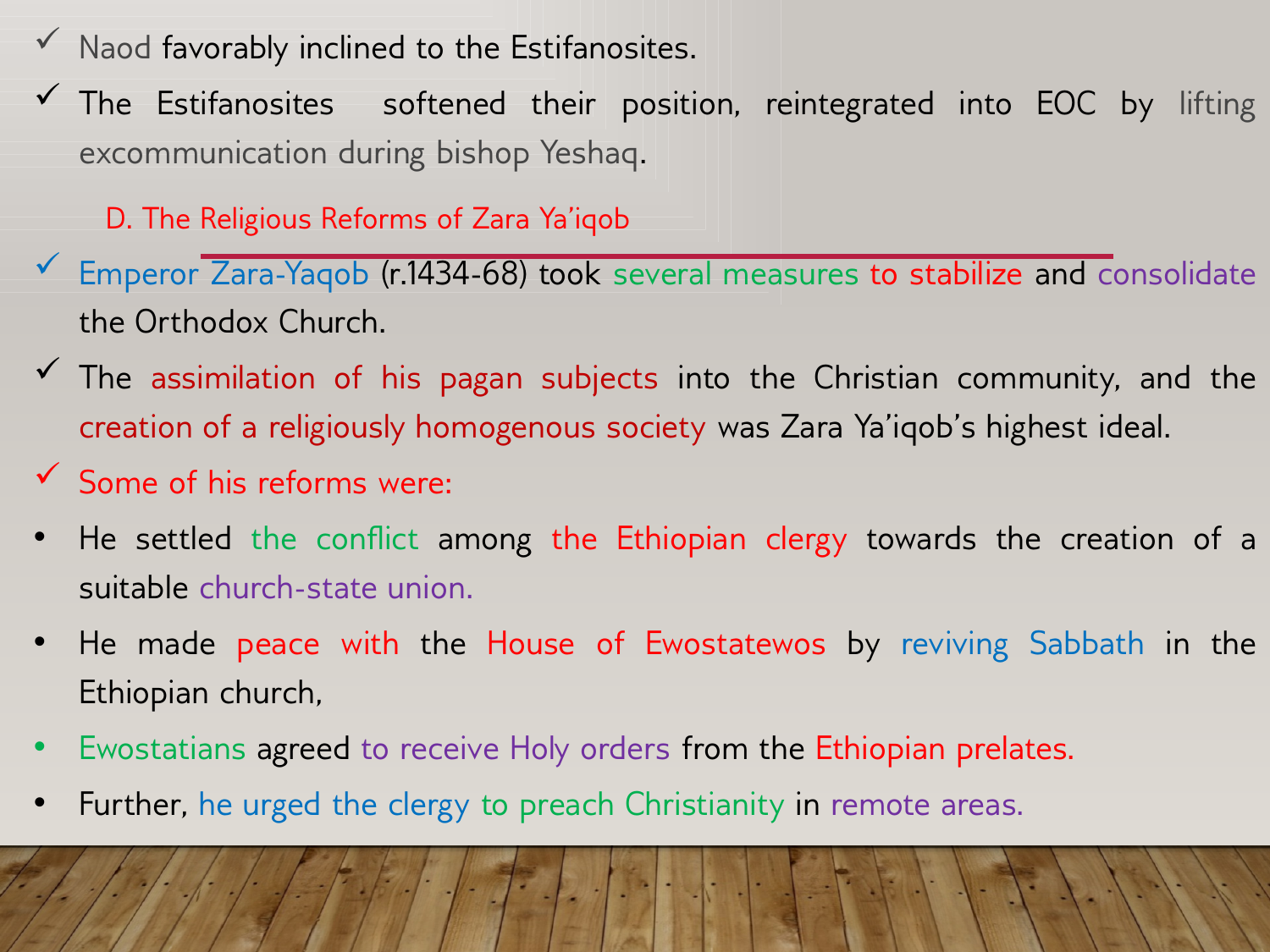

Naod favorably inclined to the Estifanosites.
The Estifanosites  softened their position, reintegrated into EOC by lifting excommunication during bishop Yeshaq.
      D. The Religious Reforms of Zara Ya’iqob
Emperor Zara-Yaqob (r.1434-68) took several measures to stabilize and consolidate the Orthodox Church.
The assimilation of his pagan subjects into the Christian community, and the creation of a religiously homogenous society was Zara Ya’iqob’s highest ideal.
Some of his reforms were:
He settled the conflict among the Ethiopian clergy towards the creation of a suitable church-state union.
He made peace with the House of Ewostatewos by reviving Sabbath in the Ethiopian church,
Ewostatians agreed to receive Holy orders from the Ethiopian prelates.
Further, he urged the clergy to preach Christianity in remote areas.